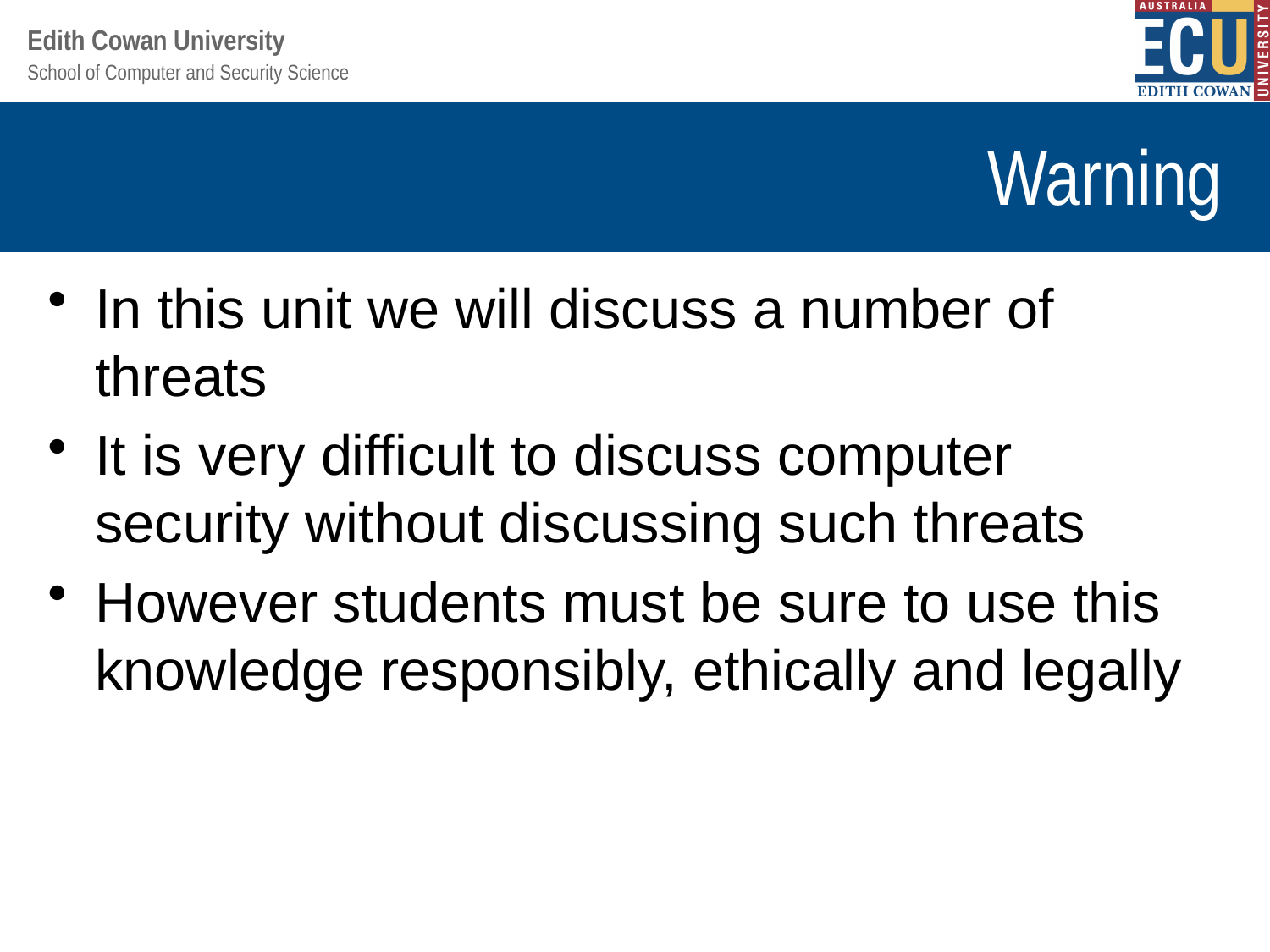

# Warning
In this unit we will discuss a number of threats
It is very difficult to discuss computer security without discussing such threats
However students must be sure to use this knowledge responsibly, ethically and legally